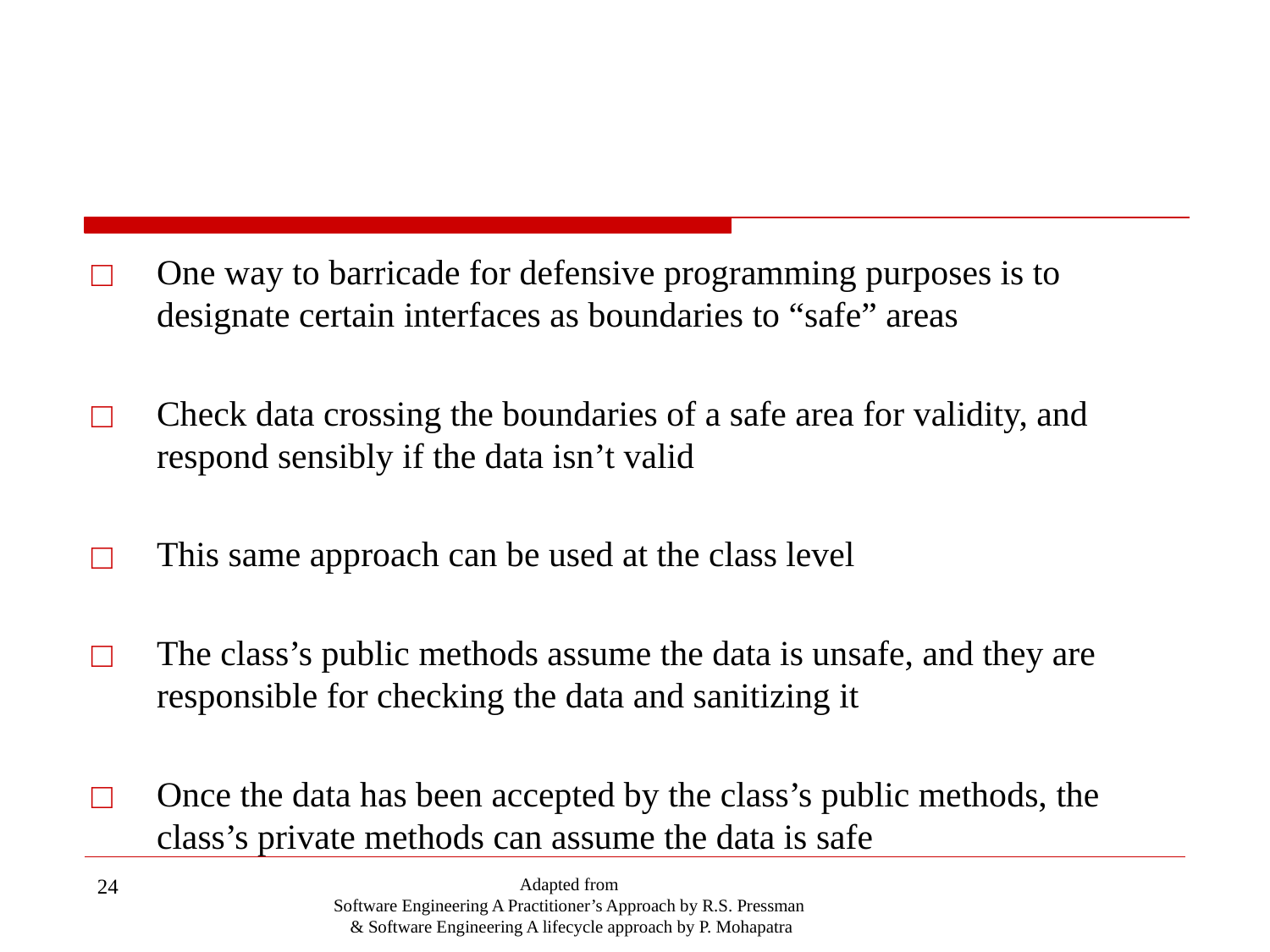

#
One way to barricade for defensive programming purposes is to designate certain interfaces as boundaries to “safe” areas

Check data crossing the boundaries of a safe area for validity, and respond sensibly if the data isn’t valid

This same approach can be used at the class level

The class’s public methods assume the data is unsafe, and they are responsible for checking the data and sanitizing it

Once the data has been accepted by the class’s public methods, the class’s private methods can assume the data is safe

24
Adapted from
Software Engineering A Practitioner’s Approach by R.S. Pressman
& Software Engineering A lifecycle approach by P. Mohapatra